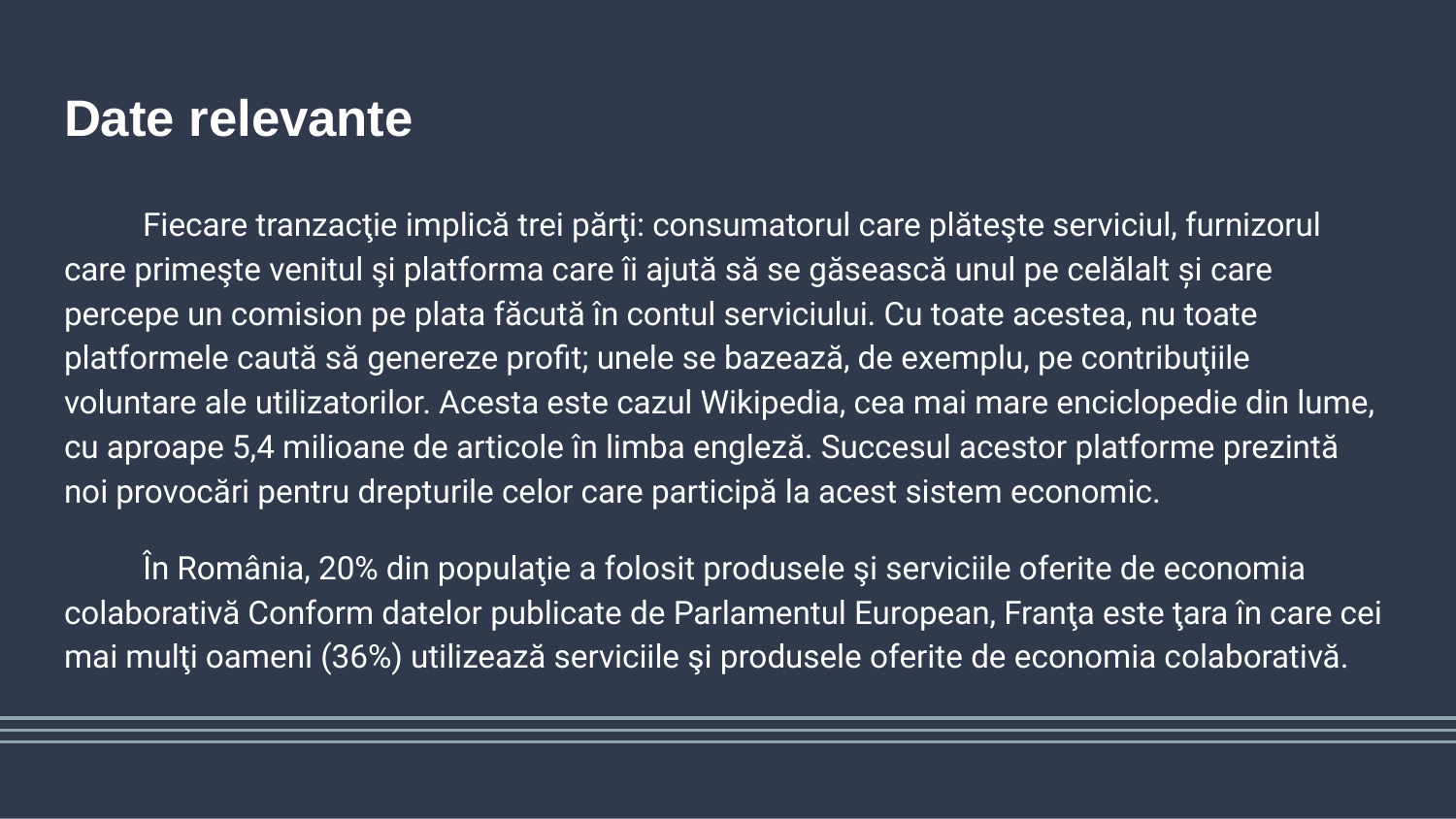

# Date relevante
Fiecare tranzacţie implică trei părţi: consumatorul care plăteşte serviciul, furnizorul care primeşte venitul şi platforma care îi ajută să se găsească unul pe celălalt și care percepe un comision pe plata făcută în contul serviciului. Cu toate acestea, nu toate platformele caută să genereze profit; unele se bazează, de exemplu, pe contribuţiile voluntare ale utilizatorilor. Acesta este cazul Wikipedia, cea mai mare enciclopedie din lume, cu aproape 5,4 milioane de articole în limba engleză. Succesul acestor platforme prezintă noi provocări pentru drepturile celor care participă la acest sistem economic.
În România, 20% din populaţie a folosit produsele şi serviciile oferite de economia colaborativă Conform datelor publicate de Parlamentul European, Franţa este ţara în care cei mai mulţi oameni (36%) utilizează serviciile şi produsele oferite de economia colaborativă.